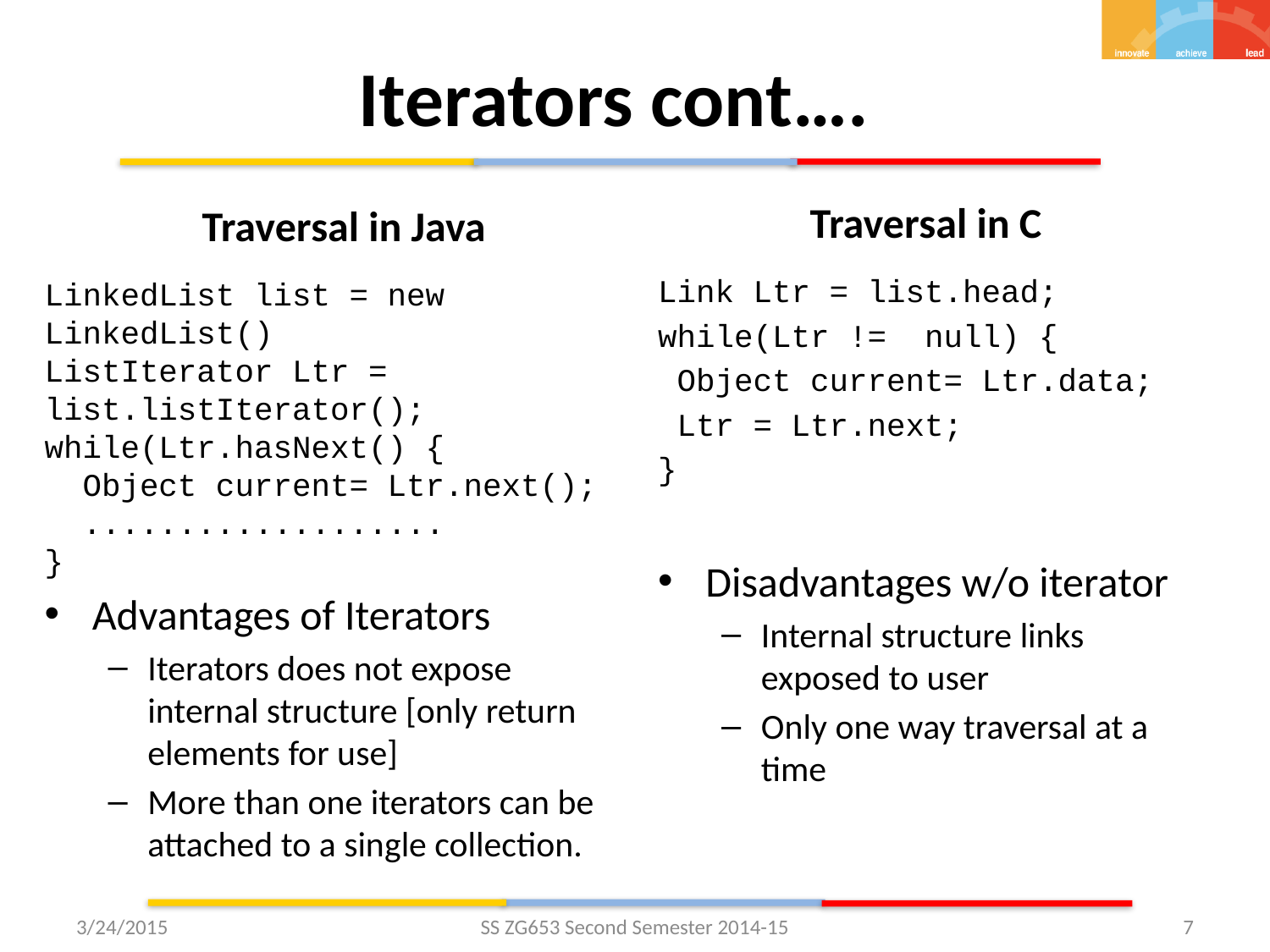

# Iterators cont….
Traversal in C
Traversal in Java
Link Ltr = list.head;
while(Ltr !=  null) {
 Object current= Ltr.data;
 Ltr = Ltr.next;
}

Disadvantages w/o iterator
Internal structure links exposed to user
Only one way traversal at a time

LinkedList list = new LinkedList()
ListIterator Ltr = list.listIterator();
while(Ltr.hasNext() {
  Object current= Ltr.next();
  ...................
}
Advantages of Iterators
Iterators does not expose internal structure [only return elements for use]
More than one iterators can be attached to a single collection.

3/24/2015
SS ZG653 Second Semester 2014-15
7